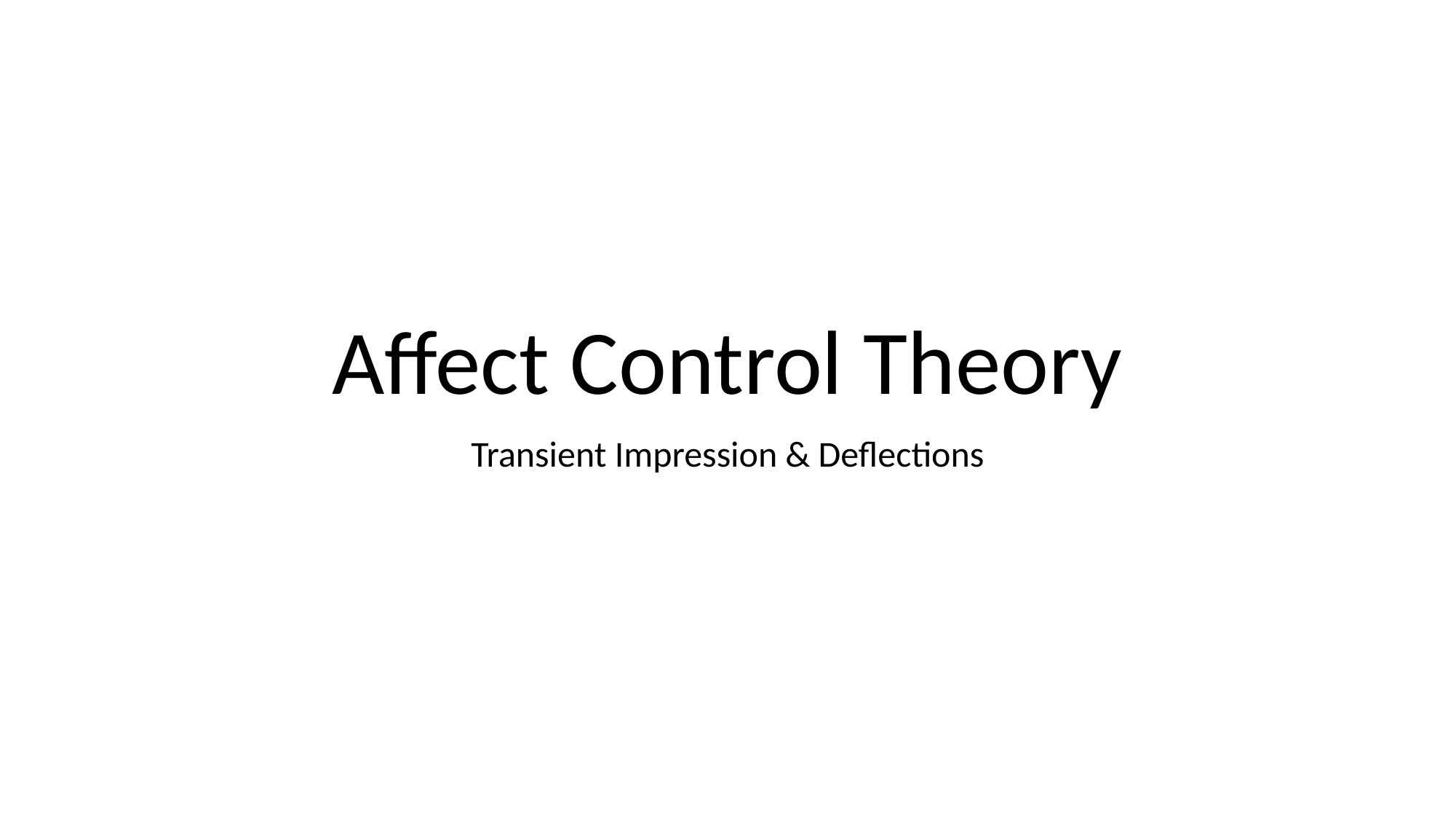

# Affect Control Theory
Transient Impression & Deflections